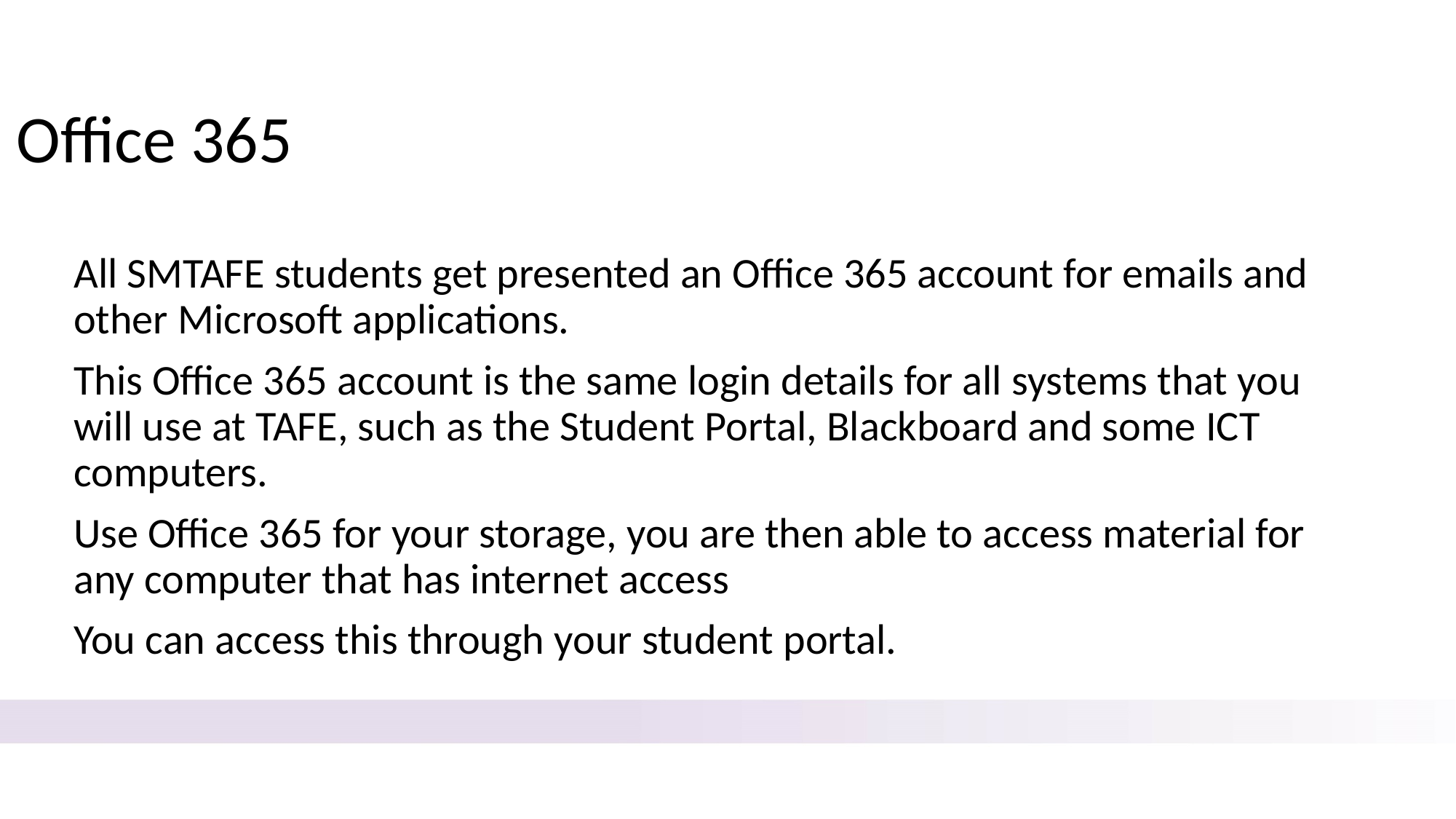

# Office 365
All SMTAFE students get presented an Office 365 account for emails and other Microsoft applications.
This Office 365 account is the same login details for all systems that you will use at TAFE, such as the Student Portal, Blackboard and some ICT computers.
Use Office 365 for your storage, you are then able to access material for any computer that has internet access
You can access this through your student portal.